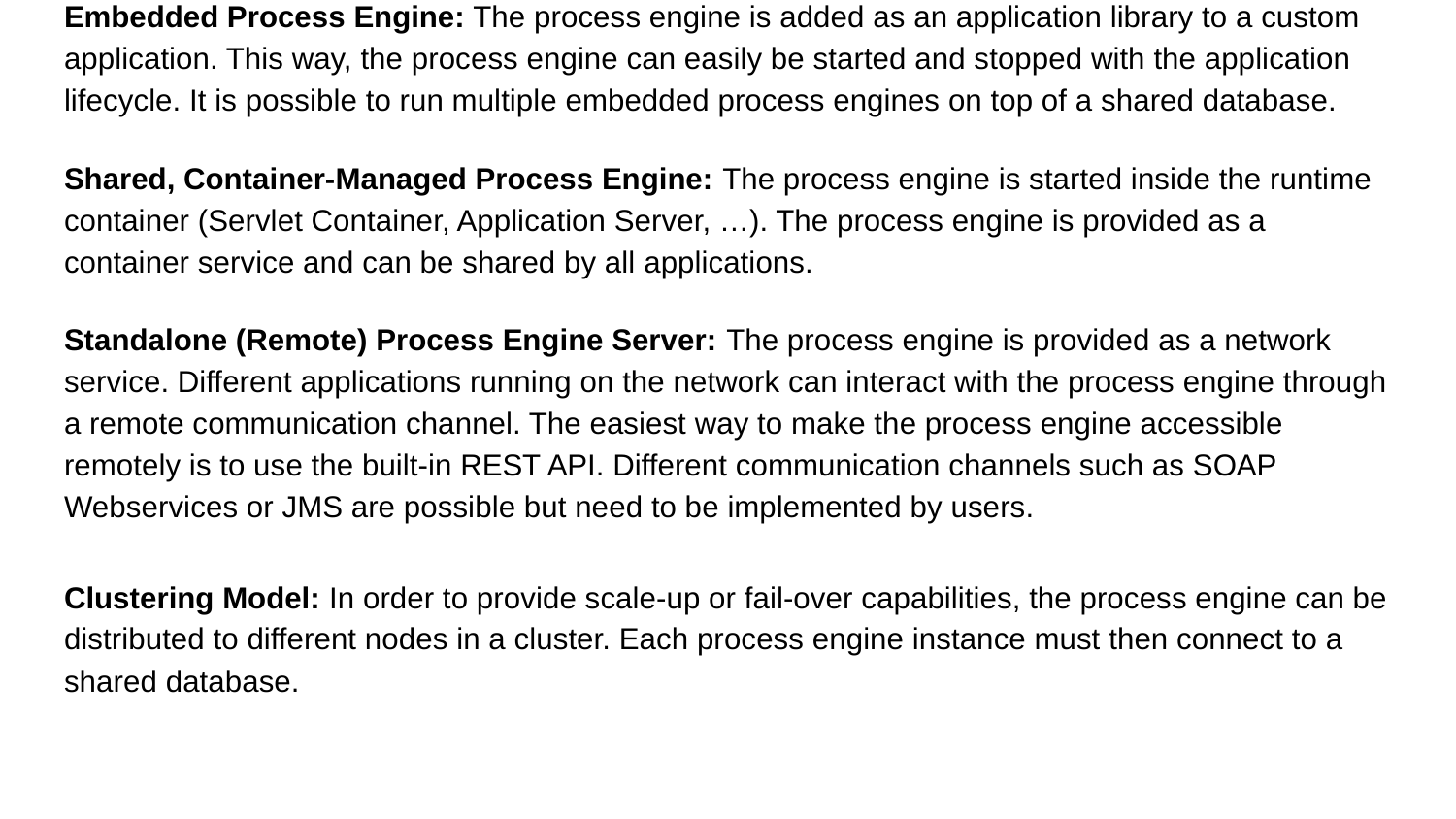

Embedded Process Engine: The process engine is added as an application library to a custom application. This way, the process engine can easily be started and stopped with the application lifecycle. It is possible to run multiple embedded process engines on top of a shared database.
Shared, Container-Managed Process Engine: The process engine is started inside the runtime container (Servlet Container, Application Server, …). The process engine is provided as a container service and can be shared by all applications.
Standalone (Remote) Process Engine Server: The process engine is provided as a network service. Different applications running on the network can interact with the process engine through a remote communication channel. The easiest way to make the process engine accessible remotely is to use the built-in REST API. Different communication channels such as SOAP Webservices or JMS are possible but need to be implemented by users.
Clustering Model: In order to provide scale-up or fail-over capabilities, the process engine can be distributed to different nodes in a cluster. Each process engine instance must then connect to a shared database.